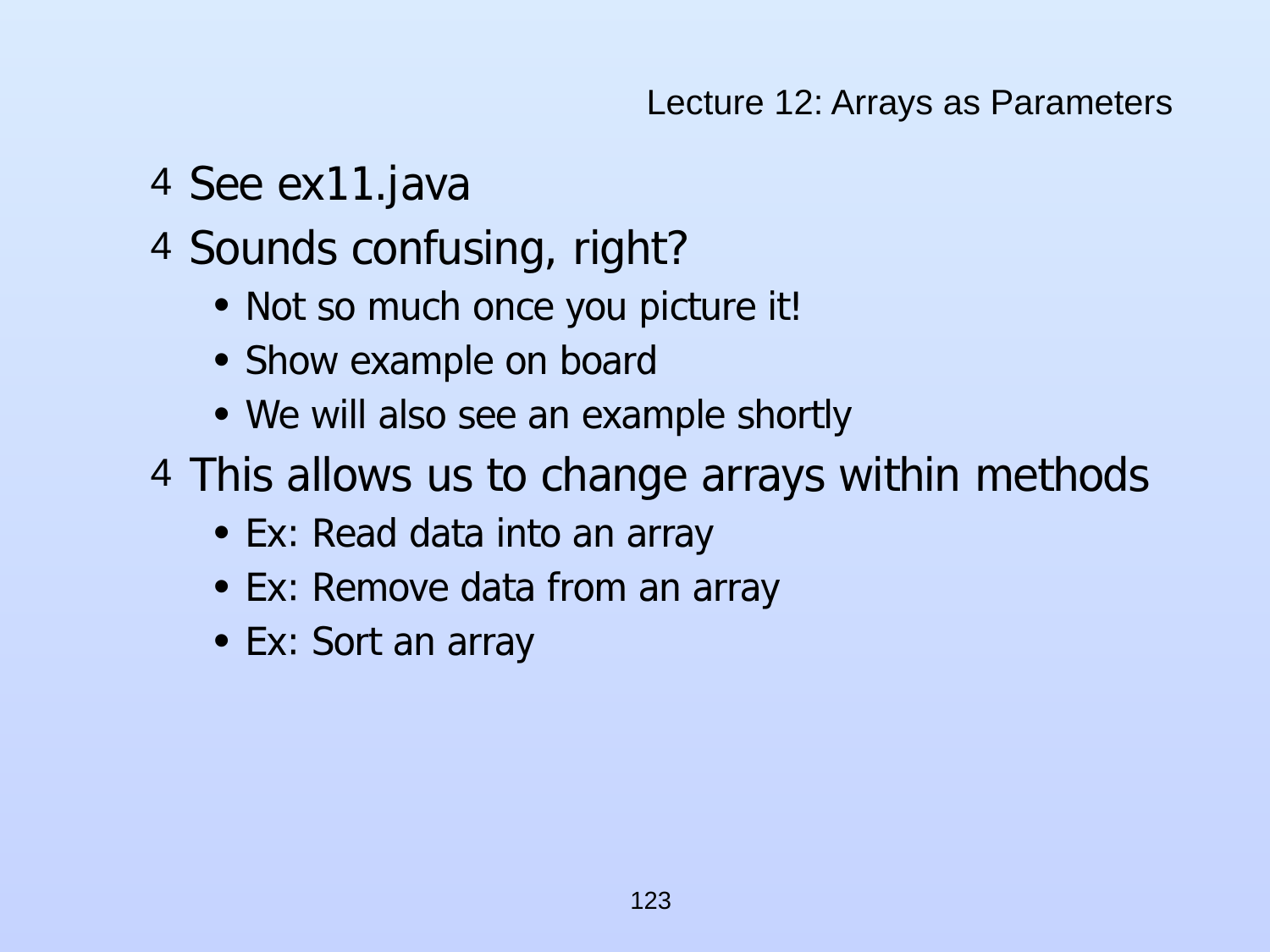

# Lecture 12: Arrays as Parameters
See ex11.java
Sounds confusing, right?
Not so much once you picture it!
Show example on board
We will also see an example shortly
This allows us to change arrays within methods
Ex: Read data into an array
Ex: Remove data from an array
Ex: Sort an array
123